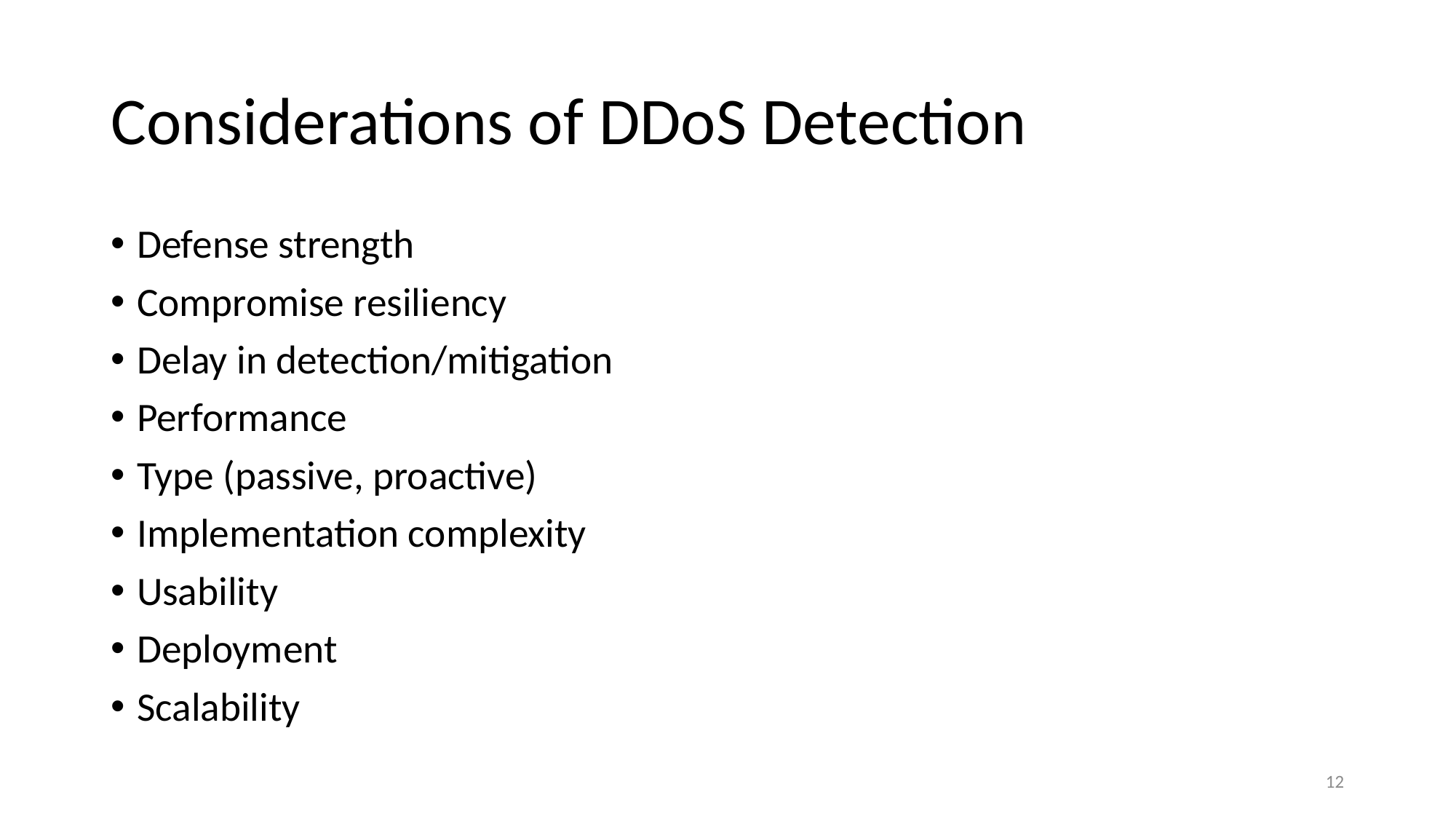

# Considerations of DDoS Detection
Defense strength
Compromise resiliency
Delay in detection/mitigation
Performance
Type (passive, proactive)
Implementation complexity
Usability
Deployment
Scalability

12